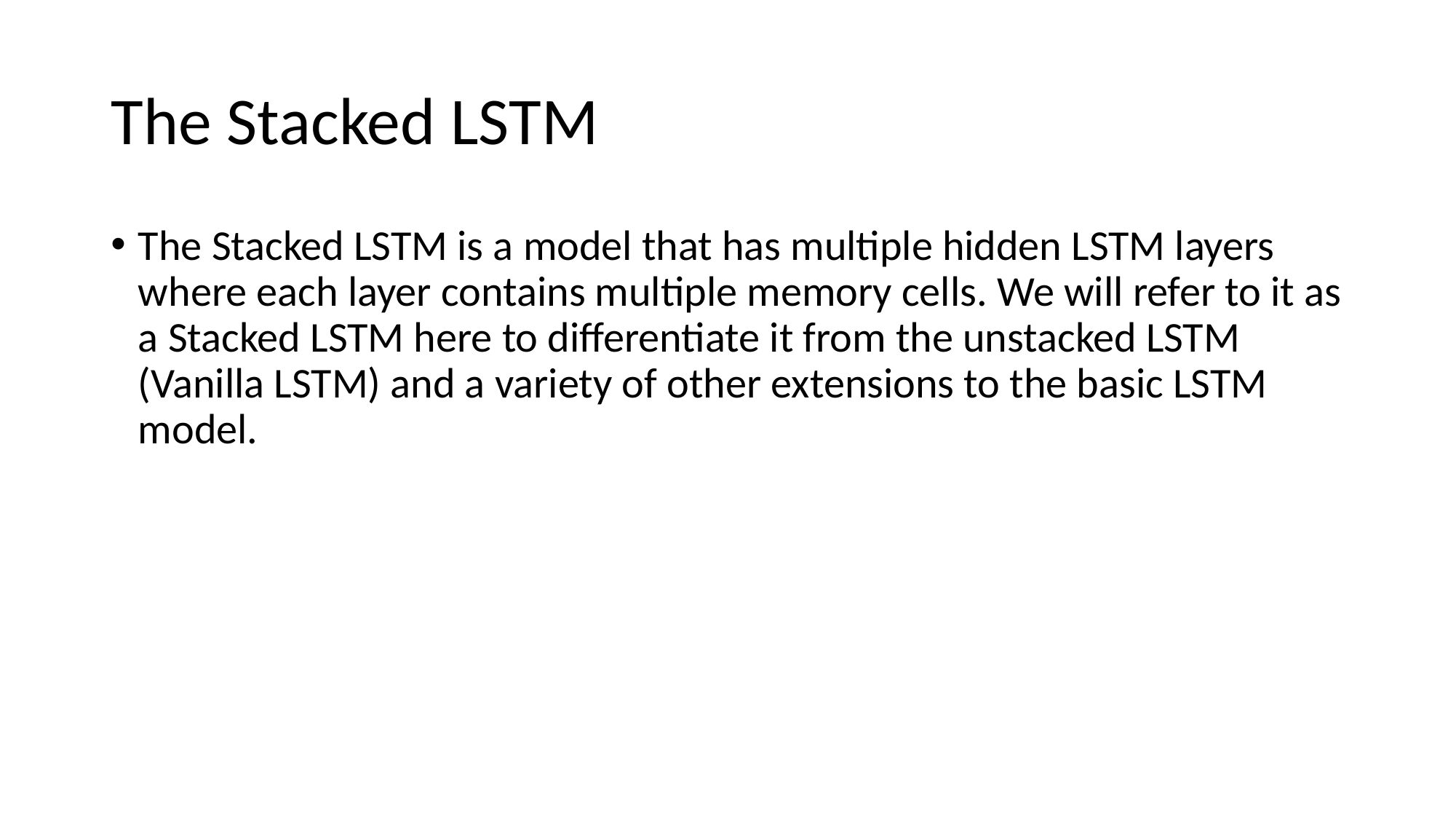

# The Stacked LSTM
The Stacked LSTM is a model that has multiple hidden LSTM layers where each layer contains multiple memory cells. We will refer to it as a Stacked LSTM here to differentiate it from the unstacked LSTM (Vanilla LSTM) and a variety of other extensions to the basic LSTM model.